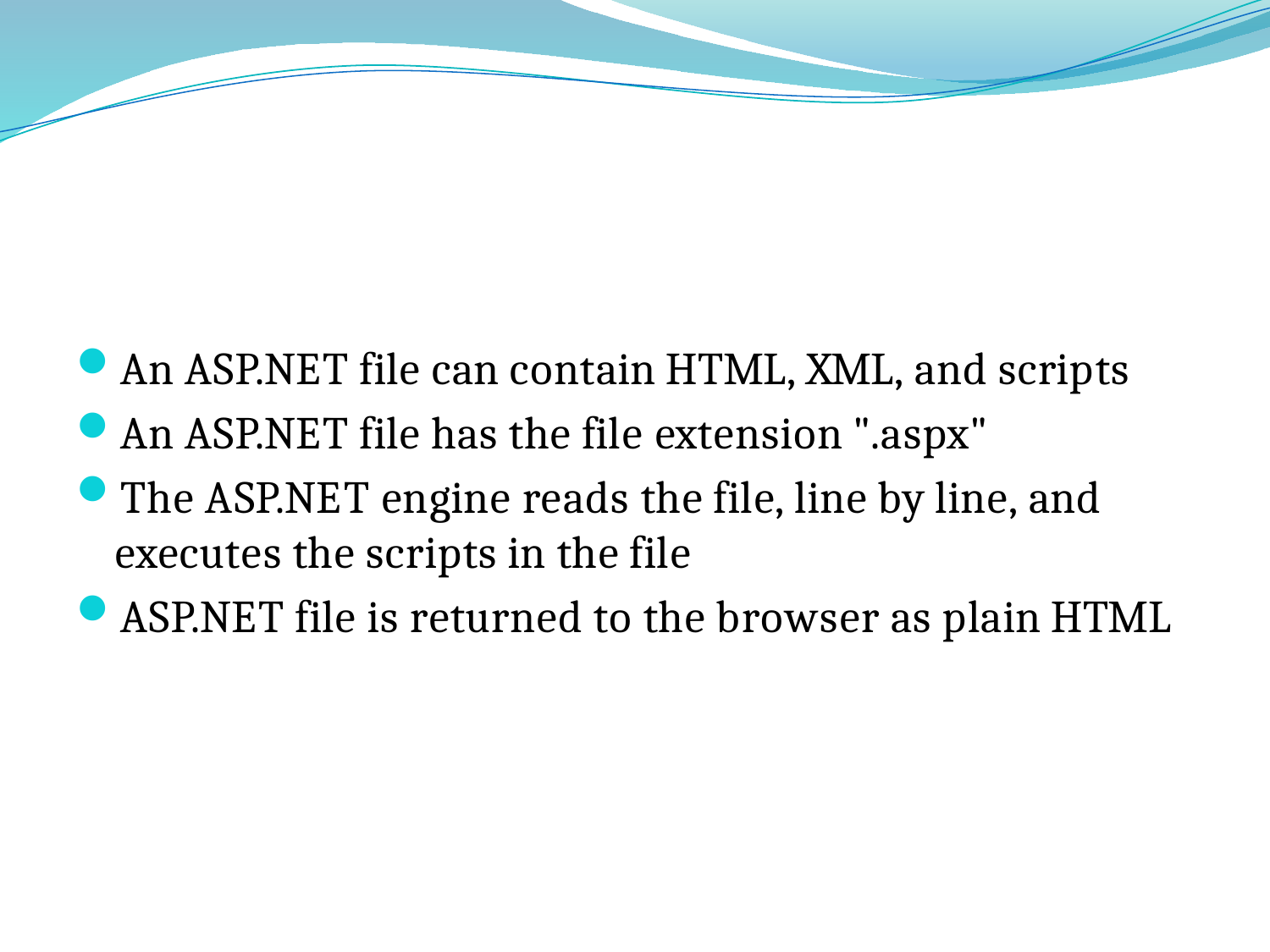

An ASP.NET file can contain HTML, XML, and scripts
An ASP.NET file has the file extension ".aspx"
The ASP.NET engine reads the file, line by line, and executes the scripts in the file
ASP.NET file is returned to the browser as plain HTML